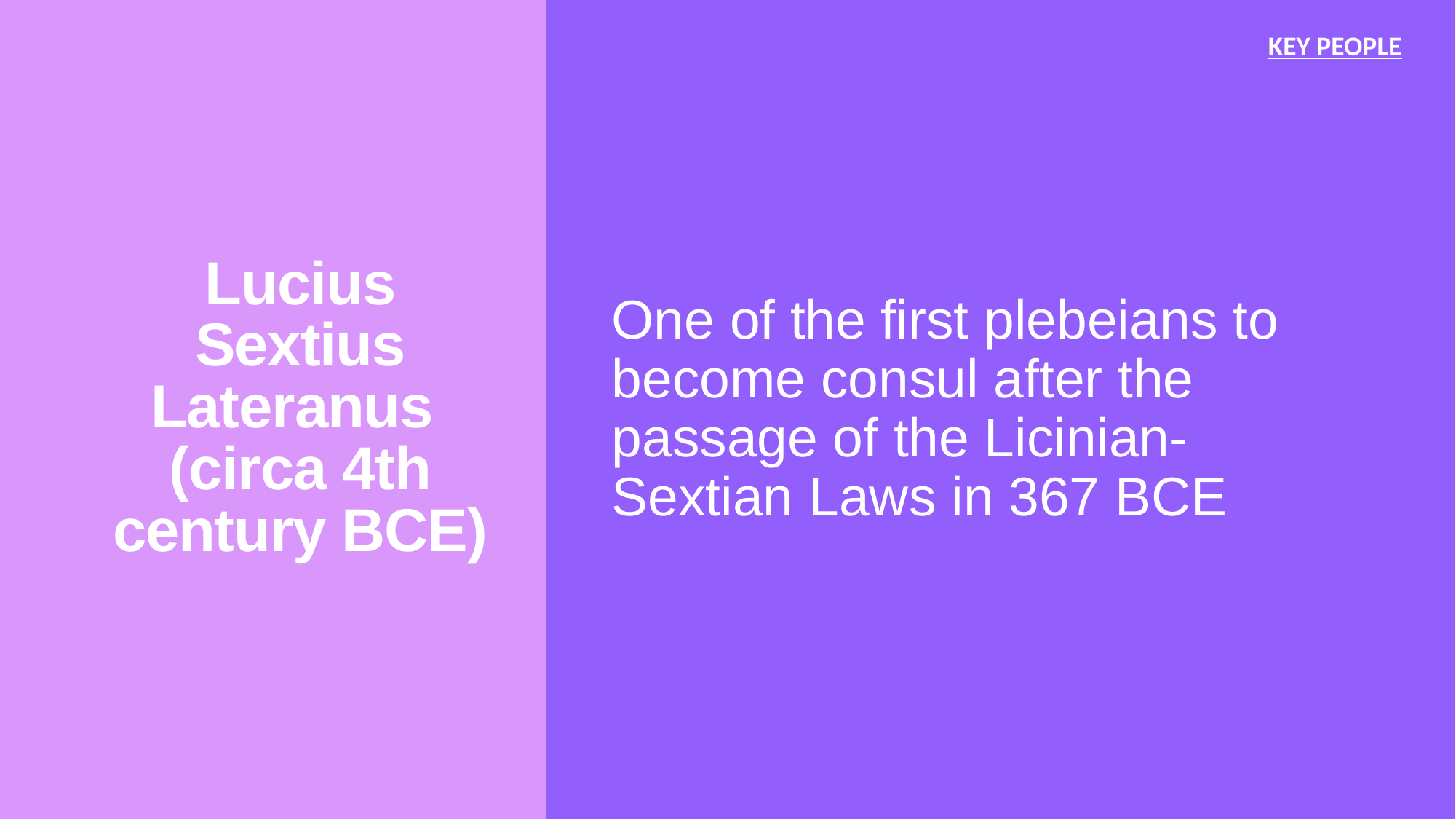

KEY PEOPLE
# Lucius Sextius Lateranus (circa 4th century BCE)
One of the first plebeians to become consul after the passage of the Licinian-Sextian Laws in 367 BCE